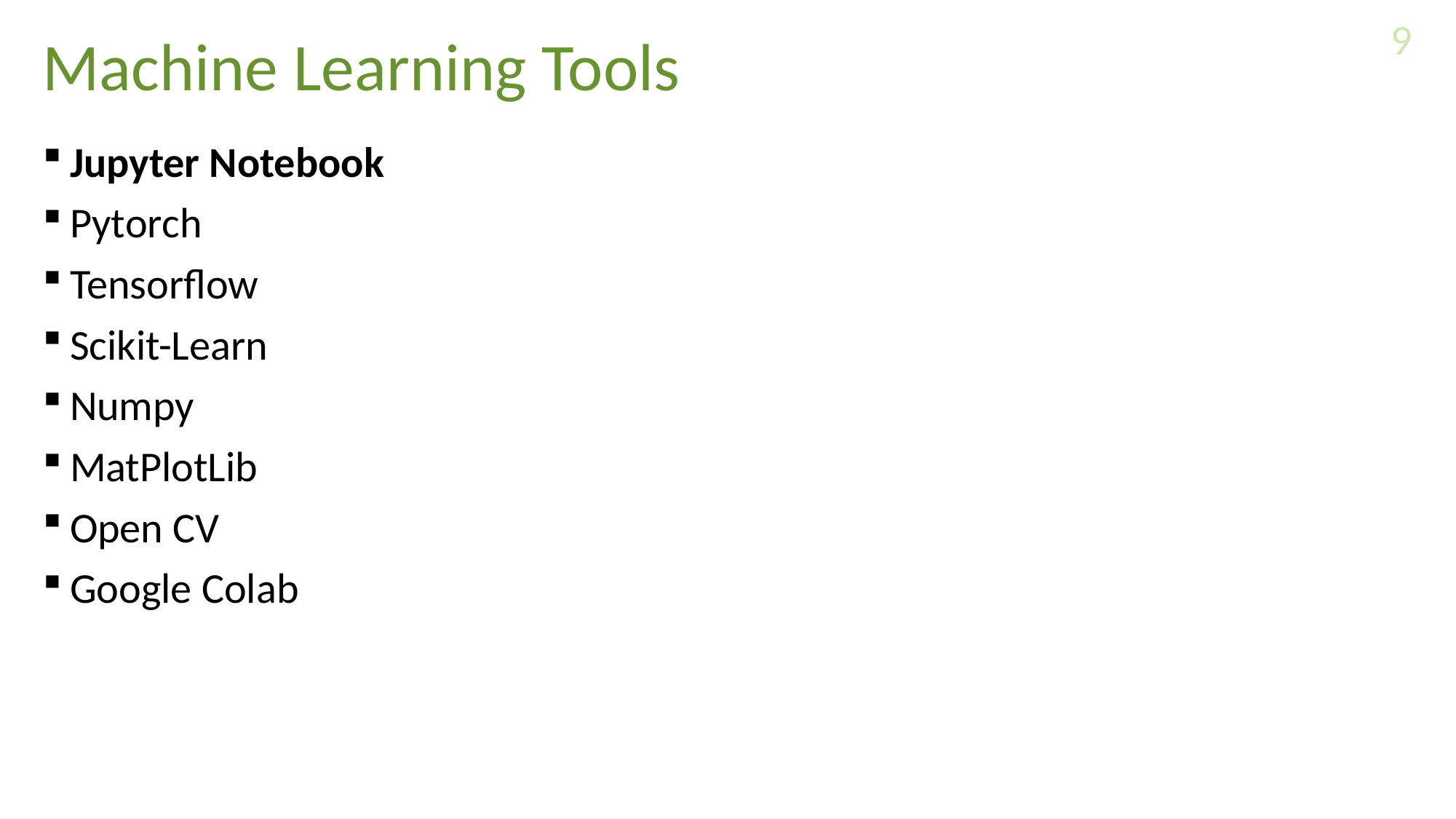

9
# Machine Learning Tools
Jupyter Notebook
Pytorch
Tensorflow
Scikit-Learn
Numpy
MatPlotLib
Open CV
Google Colab